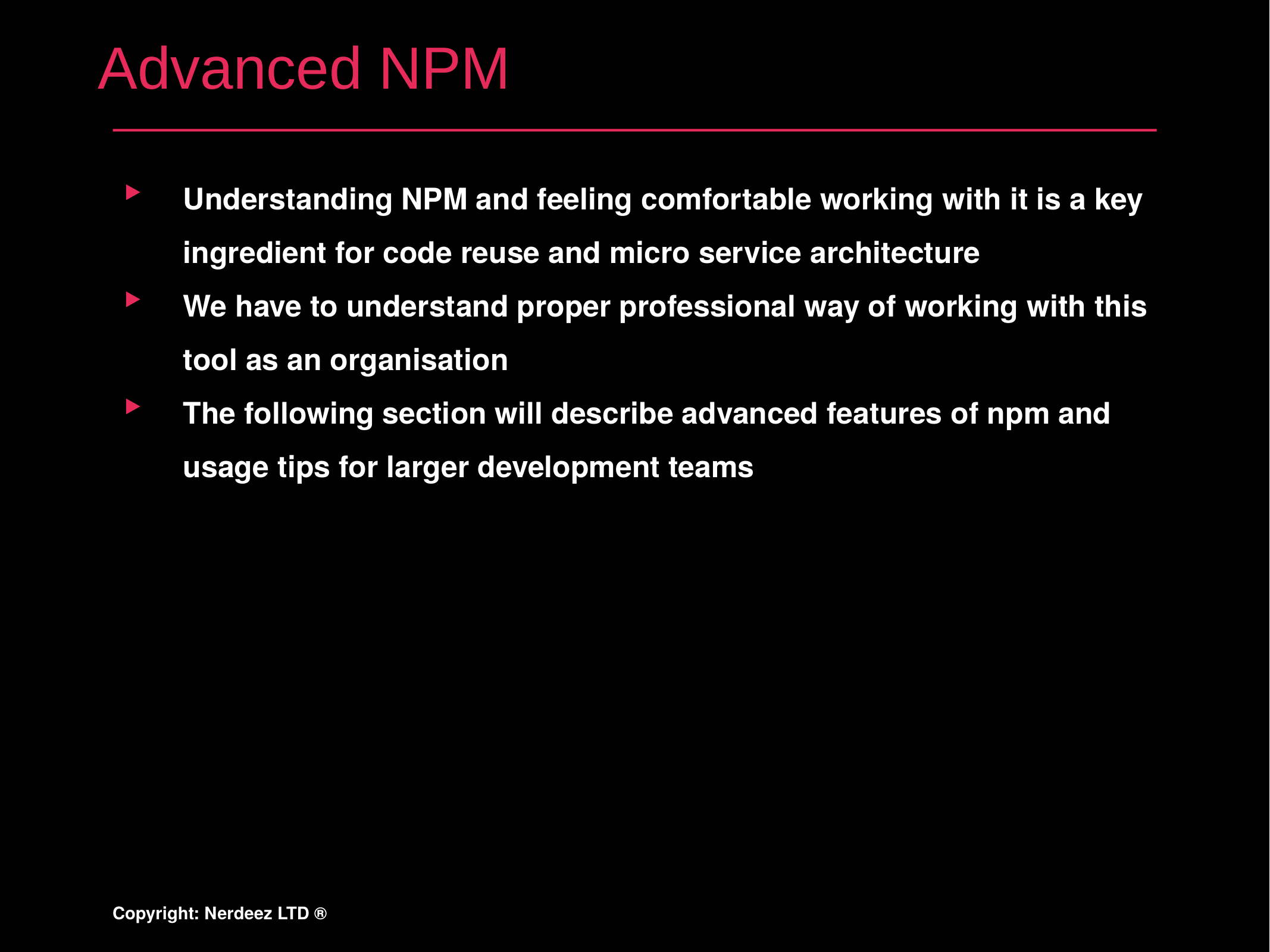

# Advanced NPM

Understanding NPM and feeling comfortable working with it is a key ingredient for code reuse and micro service architecture
We have to understand proper professional way of working with this tool as an organisation
The following section will describe advanced features of npm and usage tips for larger development teams

Copyright: Nerdeez LTD ®